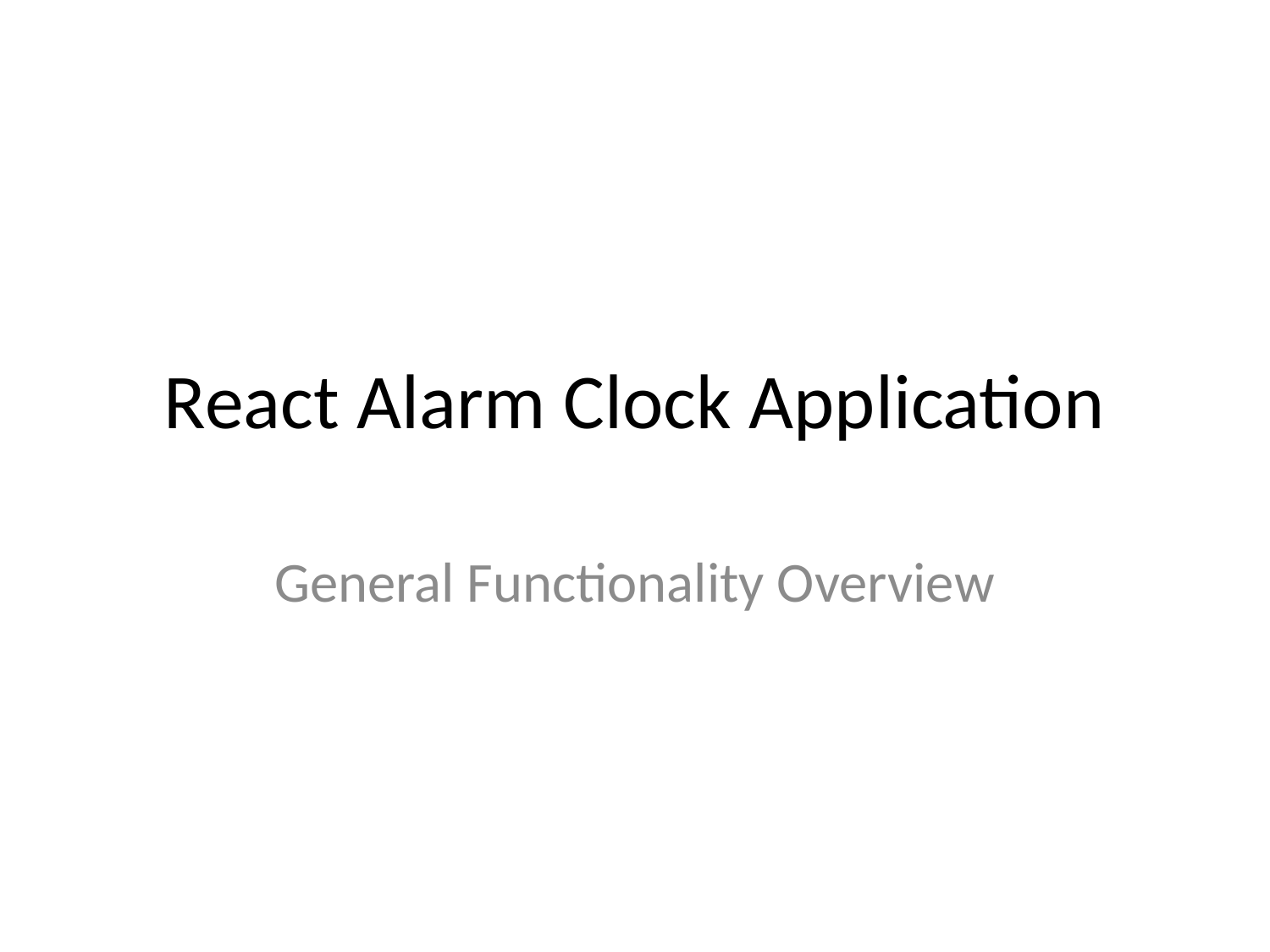

# React Alarm Clock Application
General Functionality Overview